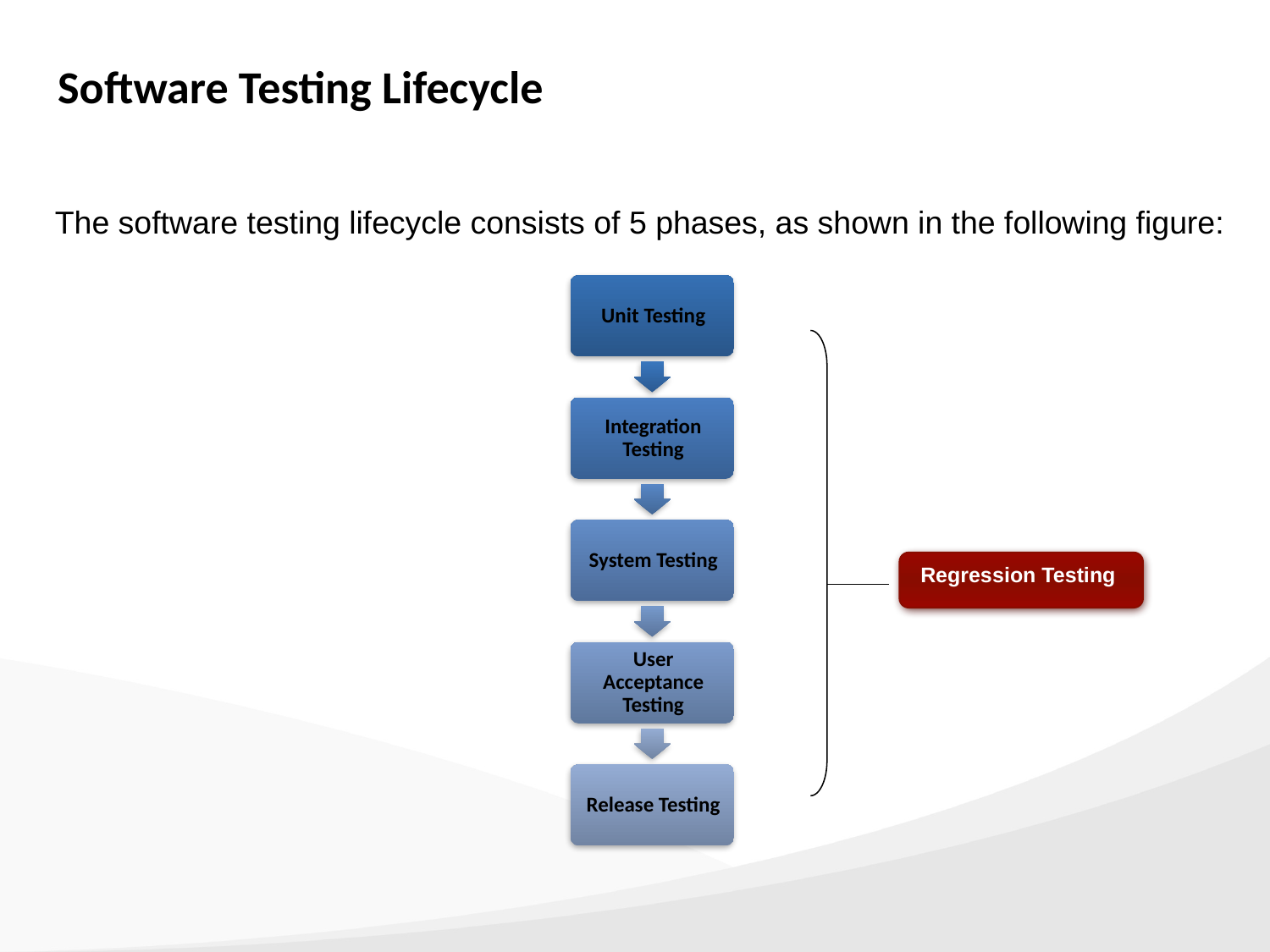

Software Testing Lifecycle
The software testing lifecycle consists of 5 phases, as shown in the following figure:
Unit Testing

Integration Testing

System Testing

User Acceptance Testing

Release Testing

 Regression Testing